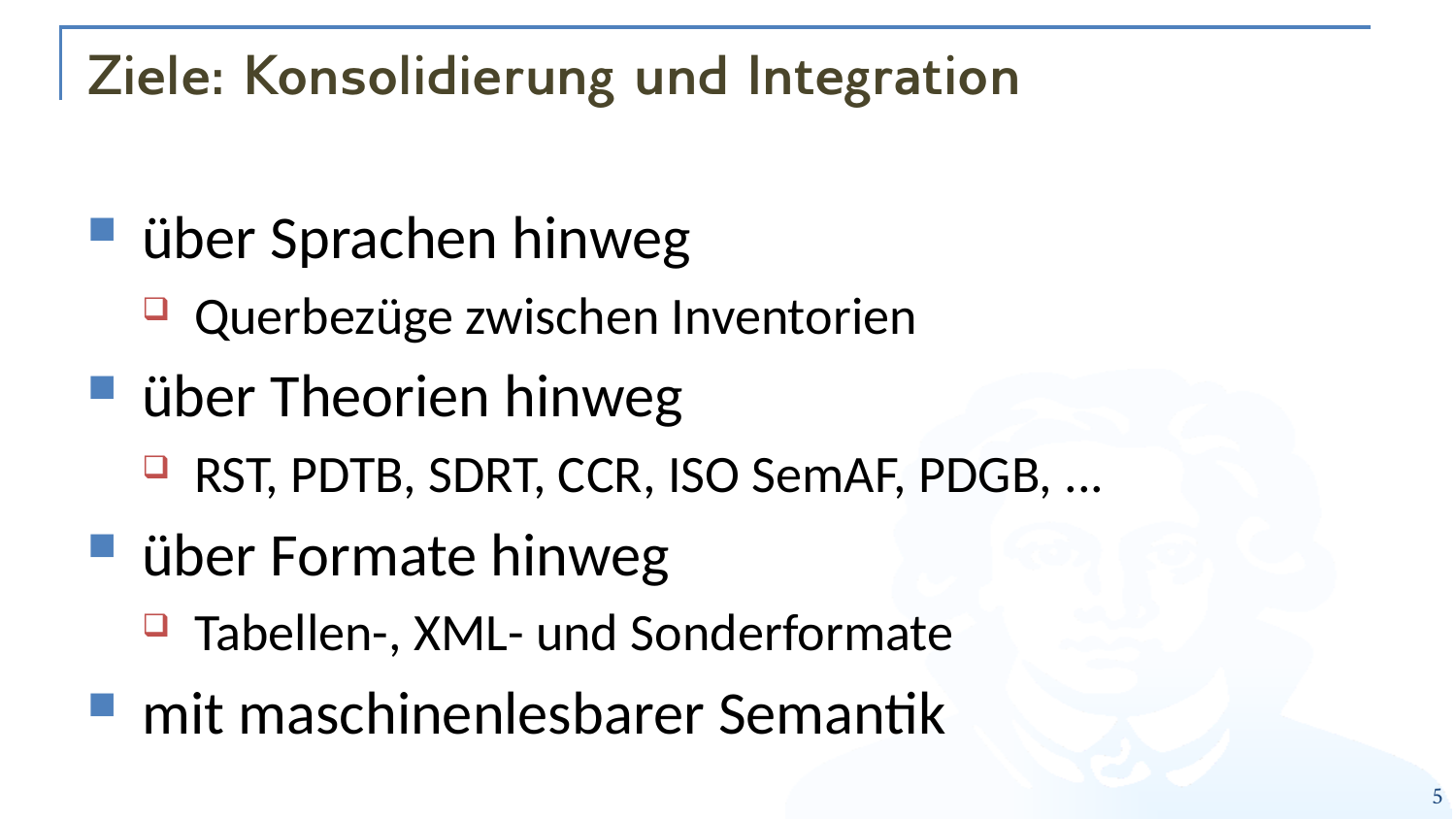

# Ziele: Konsolidierung und Integration
über Sprachen hinweg
Querbezüge zwischen Inventorien
über Theorien hinweg
RST, PDTB, SDRT, CCR, ISO SemAF, PDGB, ...
über Formate hinweg
Tabellen-, XML- und Sonderformate
mit maschinenlesbarer Semantik
5